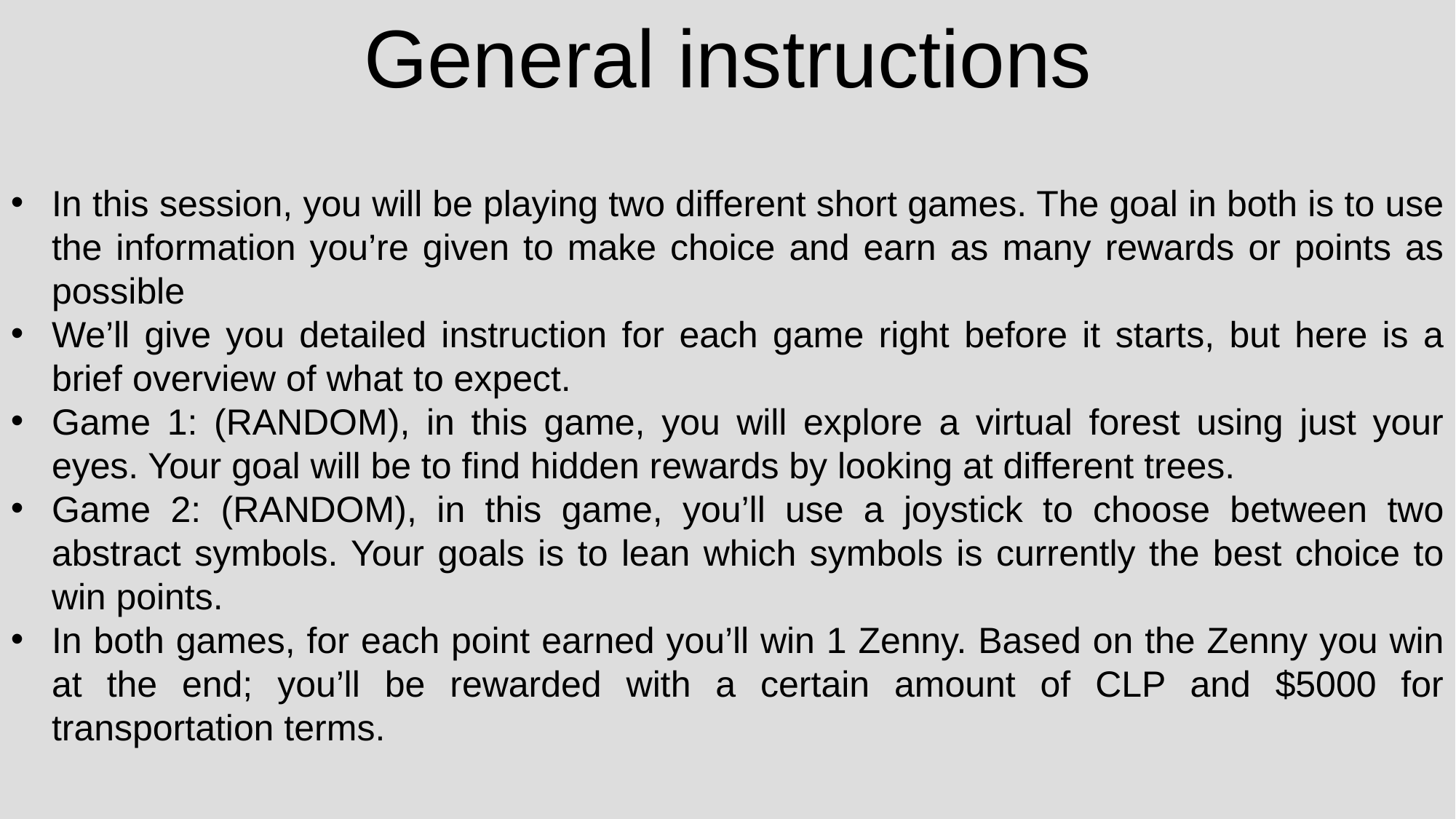

General instructions
In this session, you will be playing two different short games. The goal in both is to use the information you’re given to make choice and earn as many rewards or points as possible
We’ll give you detailed instruction for each game right before it starts, but here is a brief overview of what to expect.
Game 1: (RANDOM), in this game, you will explore a virtual forest using just your eyes. Your goal will be to find hidden rewards by looking at different trees.
Game 2: (RANDOM), in this game, you’ll use a joystick to choose between two abstract symbols. Your goals is to lean which symbols is currently the best choice to win points.
In both games, for each point earned you’ll win 1 Zenny. Based on the Zenny you win at the end; you’ll be rewarded with a certain amount of CLP and $5000 for transportation terms.